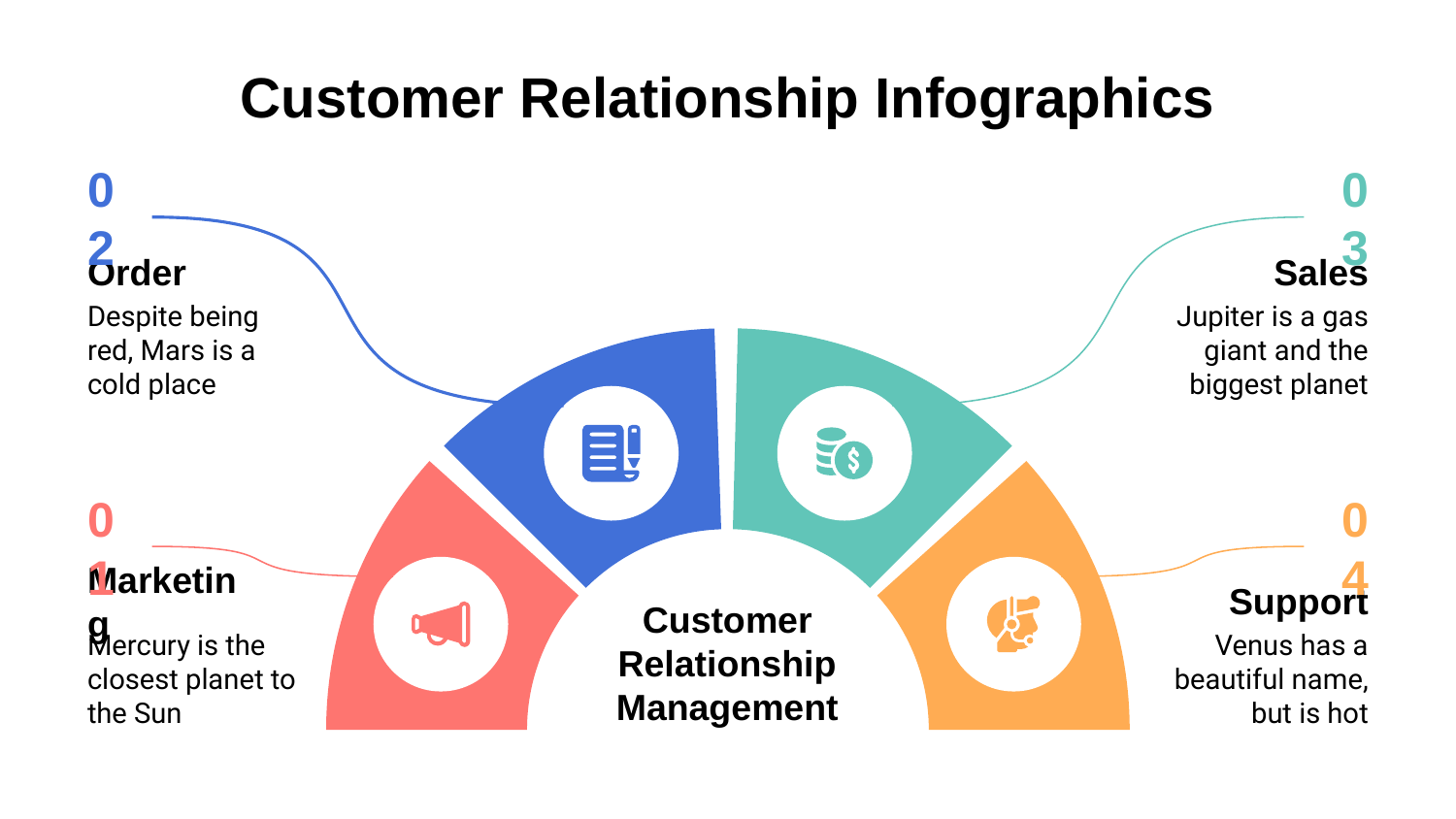

# Customer Relationship Infographics

02
Order
Despite being red, Mars is a cold place
03
Sales
Jupiter is a gas giant and the biggest planet

01
Marketing
Mercury is the closest planet to the Sun
04
Support
Venus has a beautiful name, but is hot
Customer Relationship Management